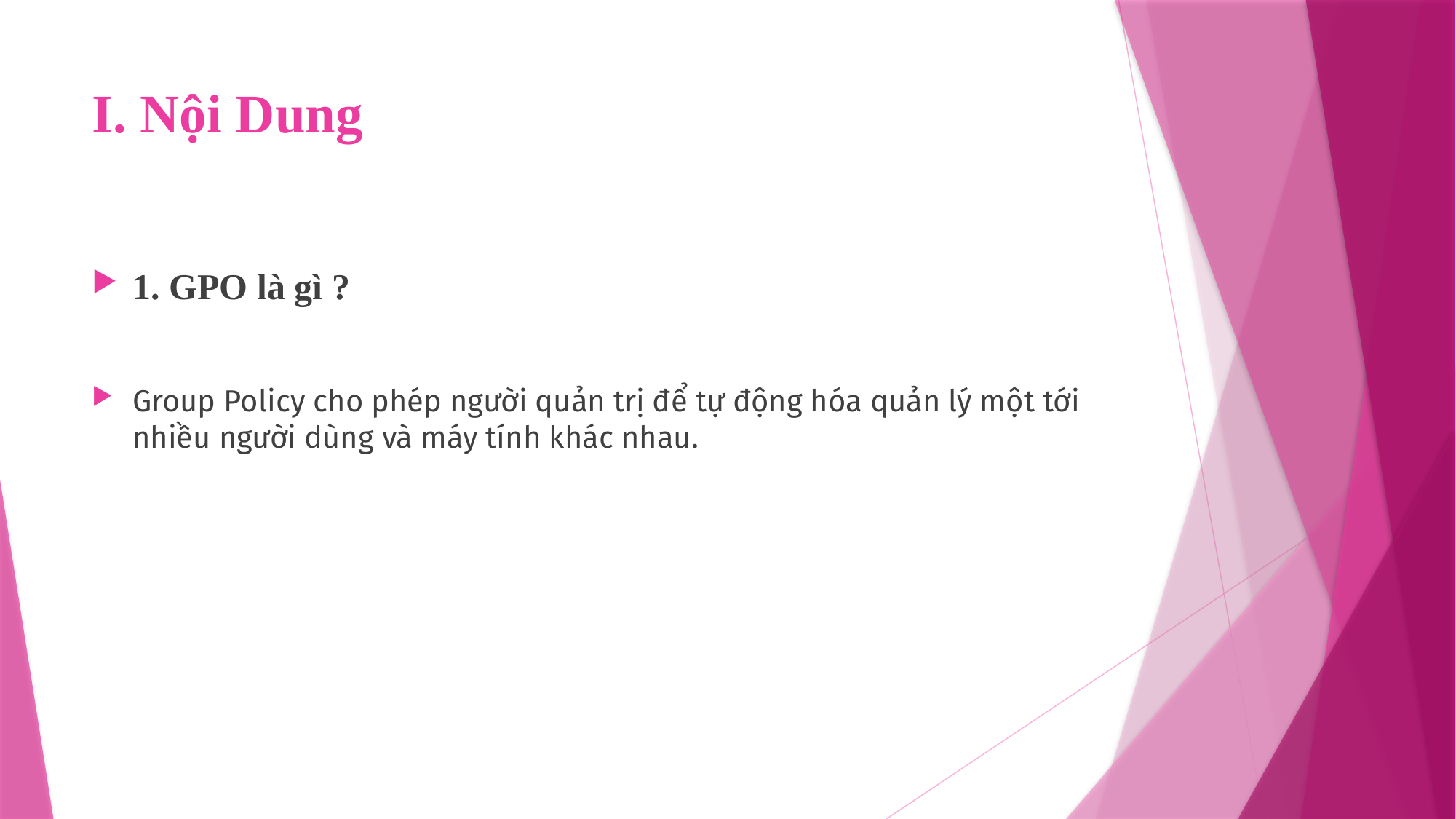

# I. Nội Dung
1. GPO là gì ?

Group Policy cho phép người quản trị để tự động hóa quản lý một tới nhiều người dùng và máy tính khác nhau.